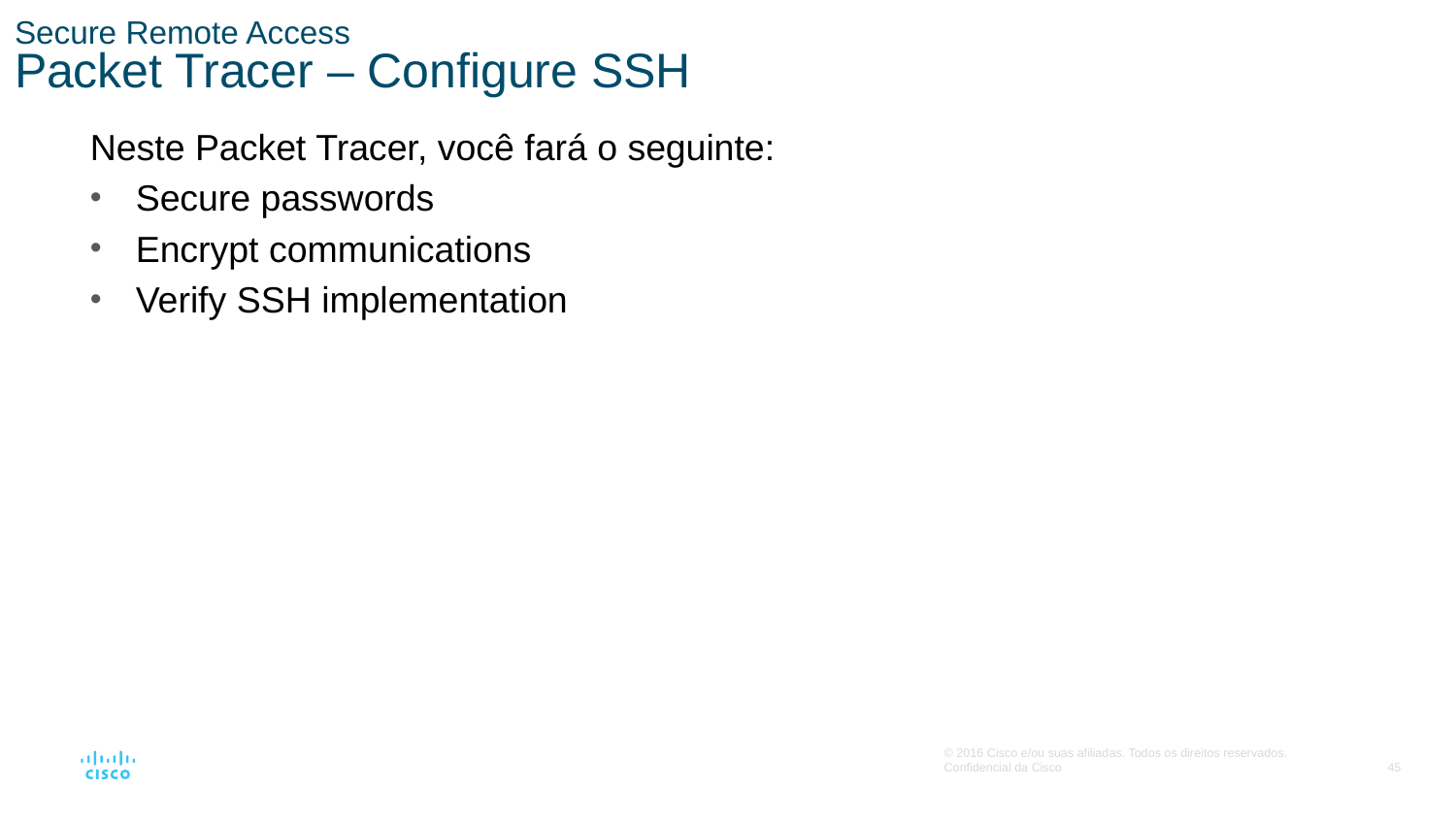

# Secure Remote Access Packet Tracer – Configure SSH
Neste Packet Tracer, você fará o seguinte:
Secure passwords
Encrypt communications
Verify SSH implementation